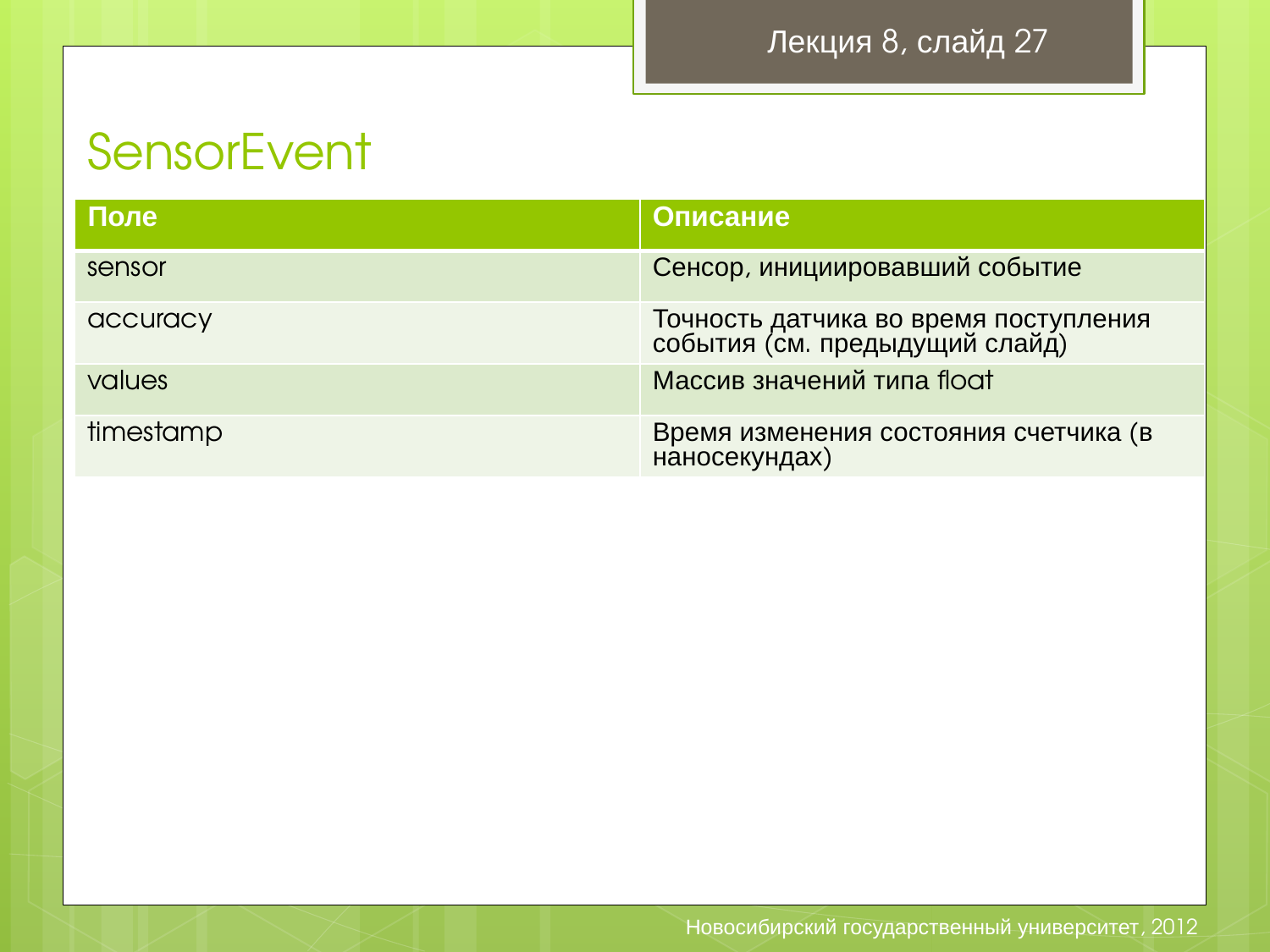

Лекция 8, слайд 27
SensorEvent
| Поле | Описание |
| --- | --- |
| sensor | Сенсор, инициировавший событие |
| accuracy | Точность датчика во время поступления события (см. предыдущий слайд) |
| values | Массив значений типа float |
| timestamp | Время изменения состояния счетчика (в наносекундах) |
Новосибирский государственный университет, 2012